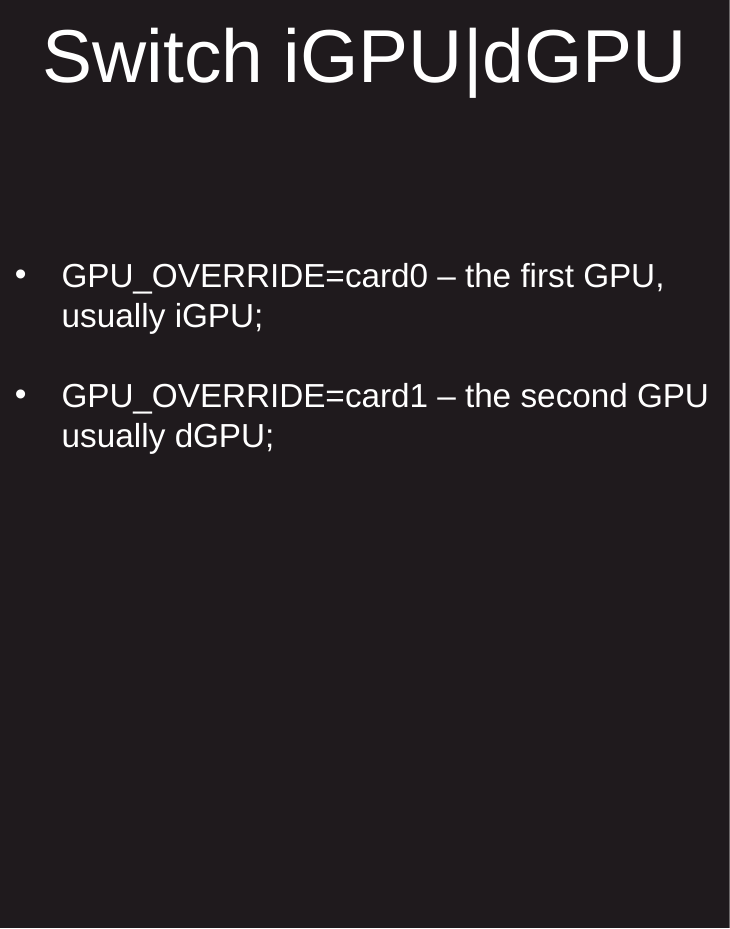

Switch iGPU|dGPU
GPU_OVERRIDE=card0 – the first GPU, usually iGPU;

GPU_OVERRIDE=card1 – the second GPU usually dGPU;